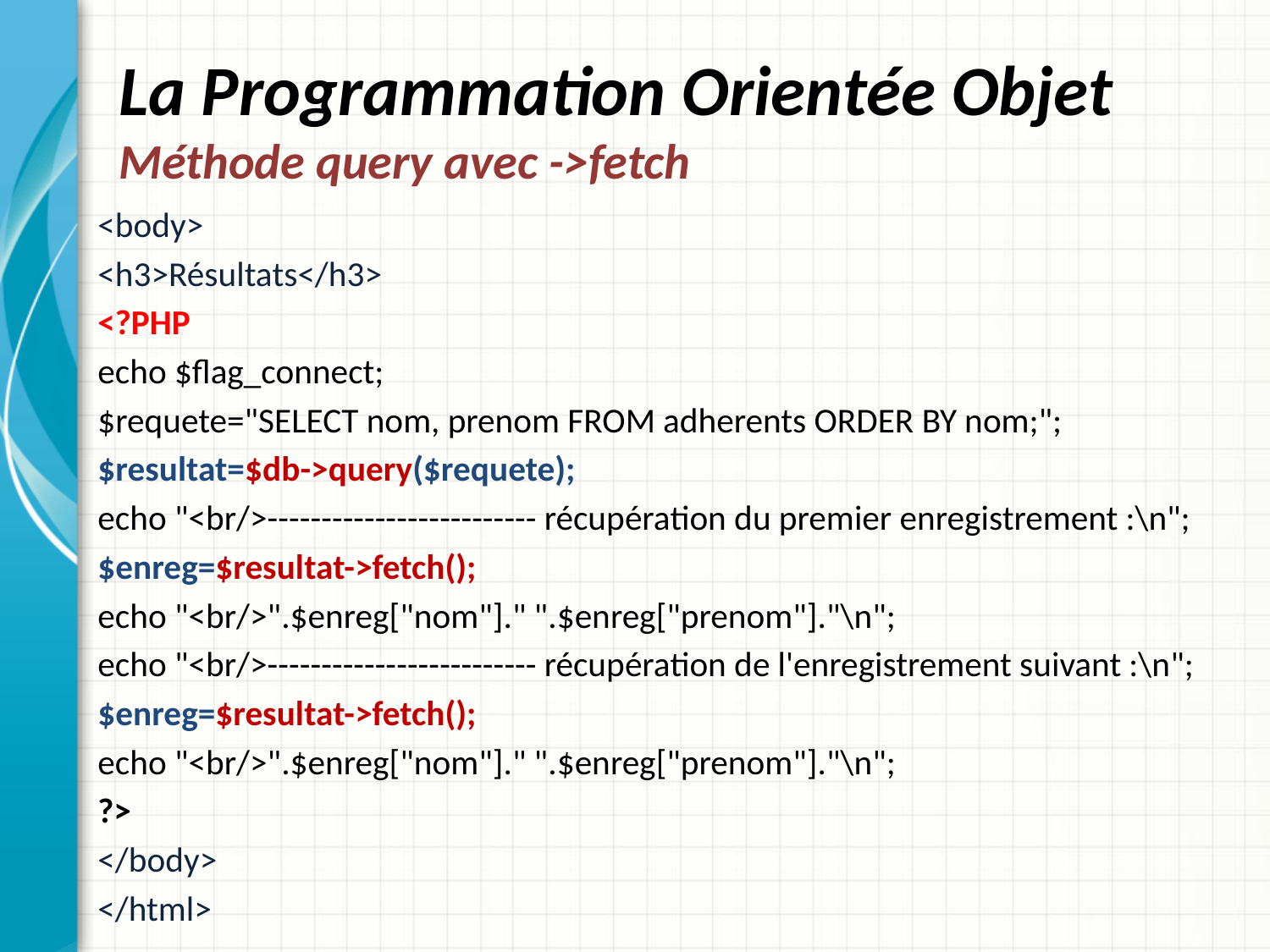

# La Programmation Orientée Objet Méthode query avec ->fetch
<body>
<h3>Résultats</h3>
<?PHP
echo $flag_connect;
$requete="SELECT nom, prenom FROM adherents ORDER BY nom;";
$resultat=$db->query($requete);
echo "<br/>------------------------- récupération du premier enregistrement :\n";
$enreg=$resultat->fetch();
echo "<br/>".$enreg["nom"]." ".$enreg["prenom"]."\n";
echo "<br/>------------------------- récupération de l'enregistrement suivant :\n";
$enreg=$resultat->fetch();
echo "<br/>".$enreg["nom"]." ".$enreg["prenom"]."\n";
?>
</body>
</html>